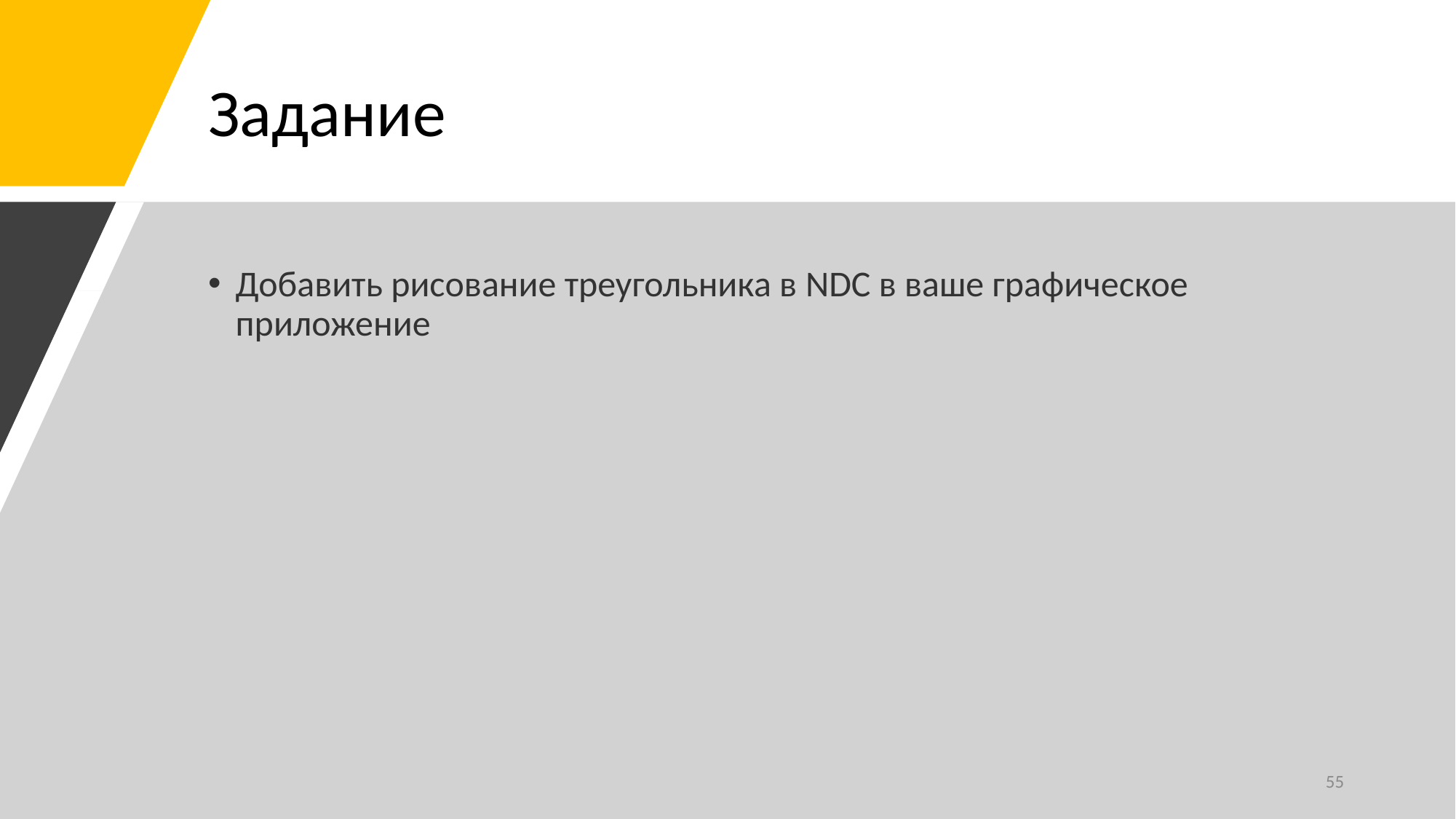

# Задание

Добавить рисование треугольника в NDC в ваше графическое приложение
55